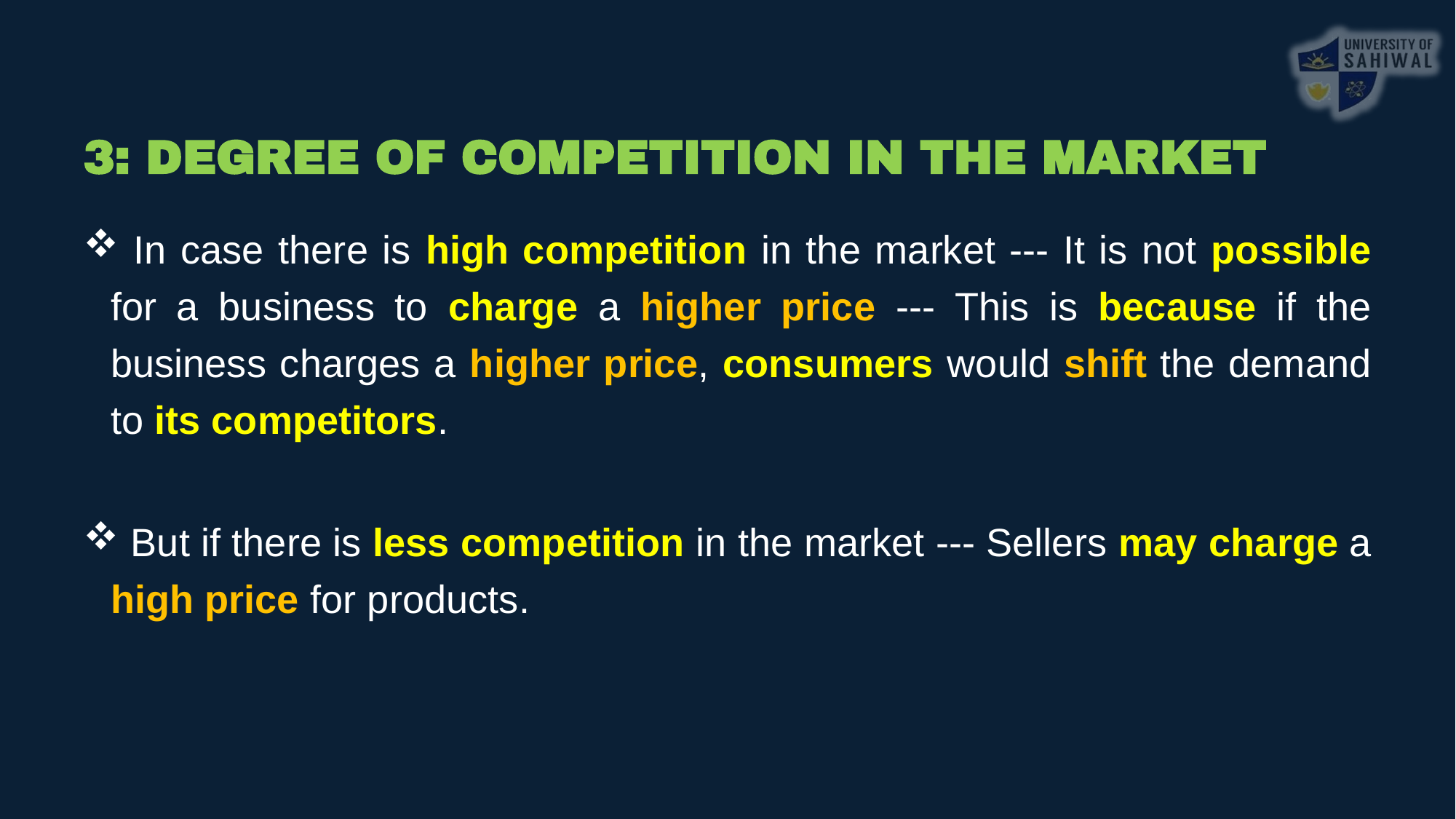

3: DEGREE OF COMPETITION IN THE MARKET

 In case there is high competition in the market --- It is not possible for a business to charge a higher price --- This is because if the business charges a higher price, consumers would shift the demand to its competitors.

 But if there is less competition in the market --- Sellers may charge a high price for products.